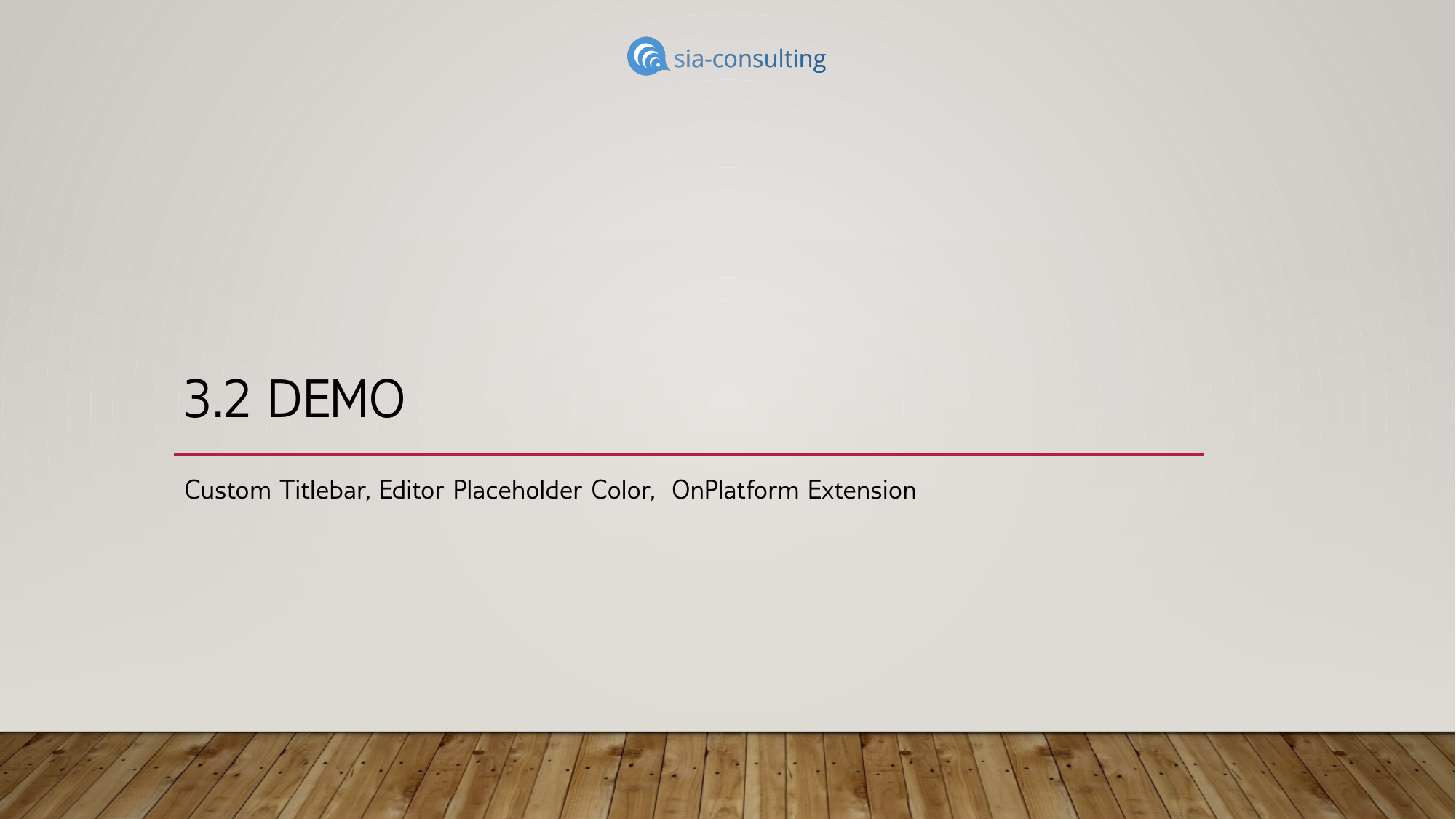

# 3.2 Demo
Custom Titlebar, Editor Placeholder Color,  OnPlatform Extension